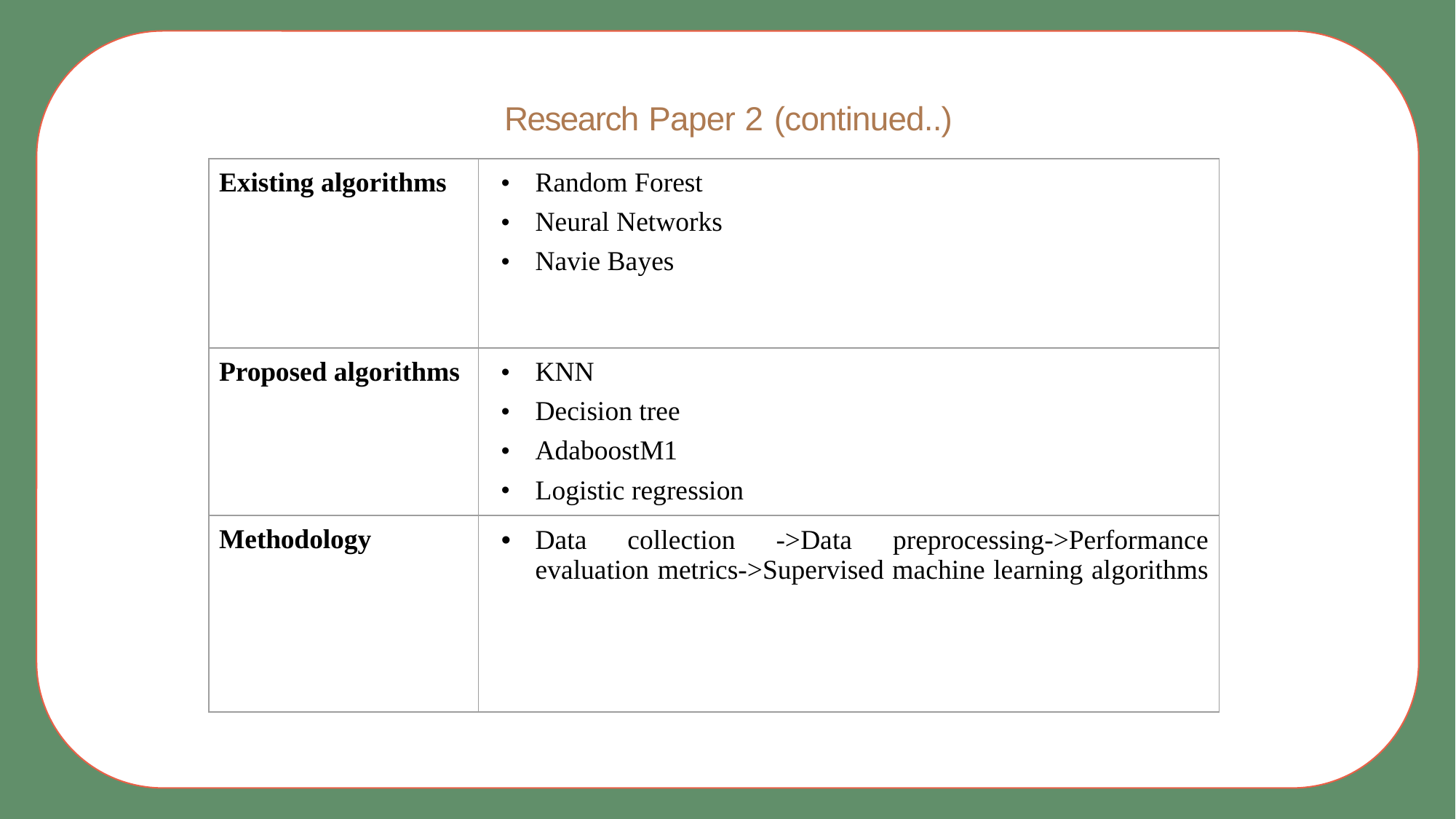

Research Paper 2 (continued..)
| Existing algorithms | Random Forest Neural Networks Navie Bayes |
| --- | --- |
| Proposed algorithms | KNN Decision tree AdaboostM1 Logistic regression |
| Methodology | Data collection ->Data preprocessing->Performance evaluation metrics->Supervised machine learning algorithms |
# Thank You